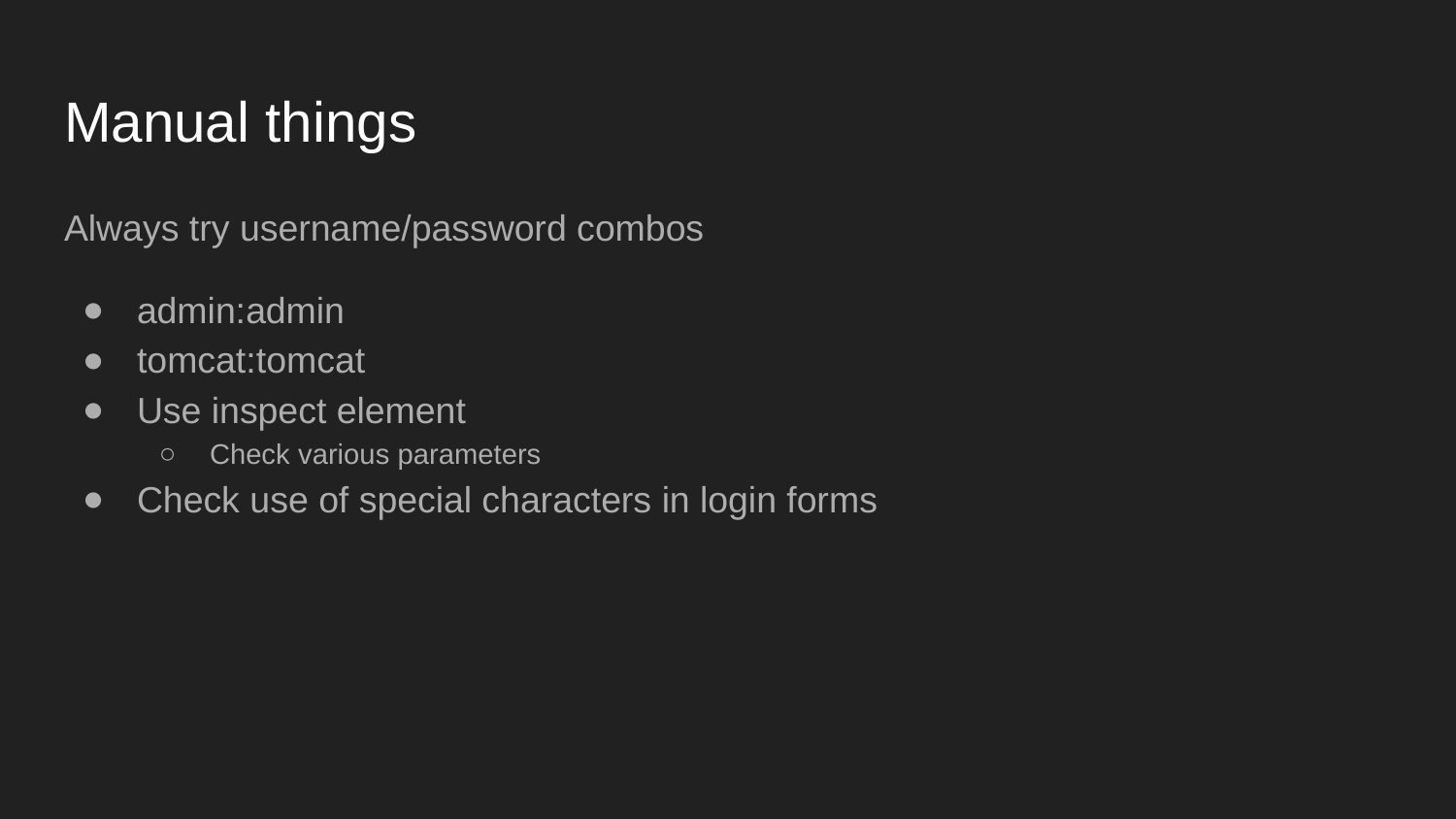

# Manual things
Always try username/password combos
admin:admin
tomcat:tomcat
Use inspect element
Check various parameters
Check use of special characters in login forms